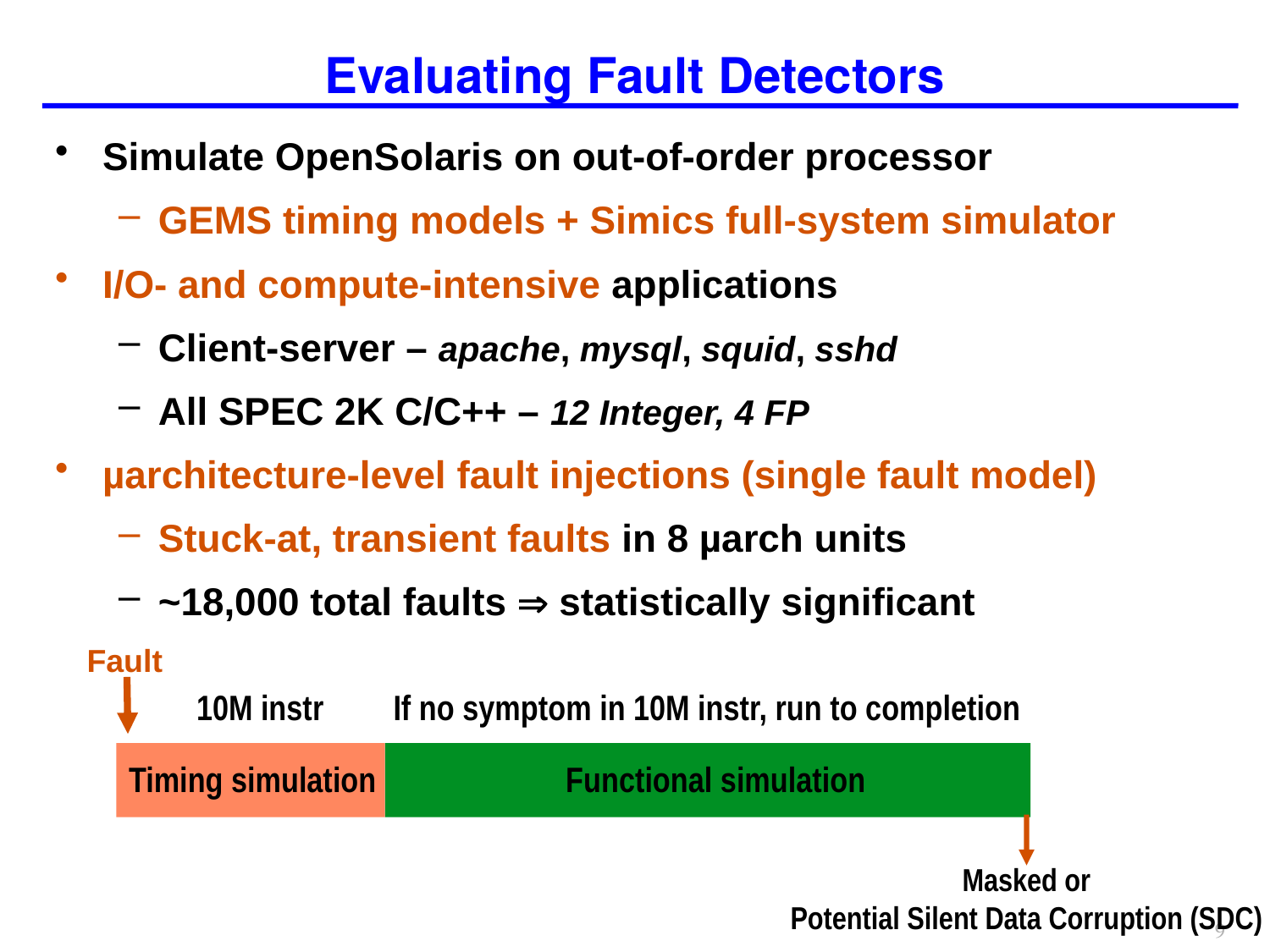

# Evaluating Fault Detectors
Simulate OpenSolaris on out-of-order processor
GEMS timing models + Simics full-system simulator
I/O- and compute-intensive applications
Client-server – apache, mysql, squid, sshd
All SPEC 2K C/C++ – 12 Integer, 4 FP
µarchitecture-level fault injections (single fault model)
Stuck-at, transient faults in 8 µarch units
~18,000 total faults ⇒ statistically significant

Fault

10M instr
If no symptom in 10M instr, run to completion

Timing simulation
Functional simulation

Masked or
Potential Silent Data Corruption (SDC)
9